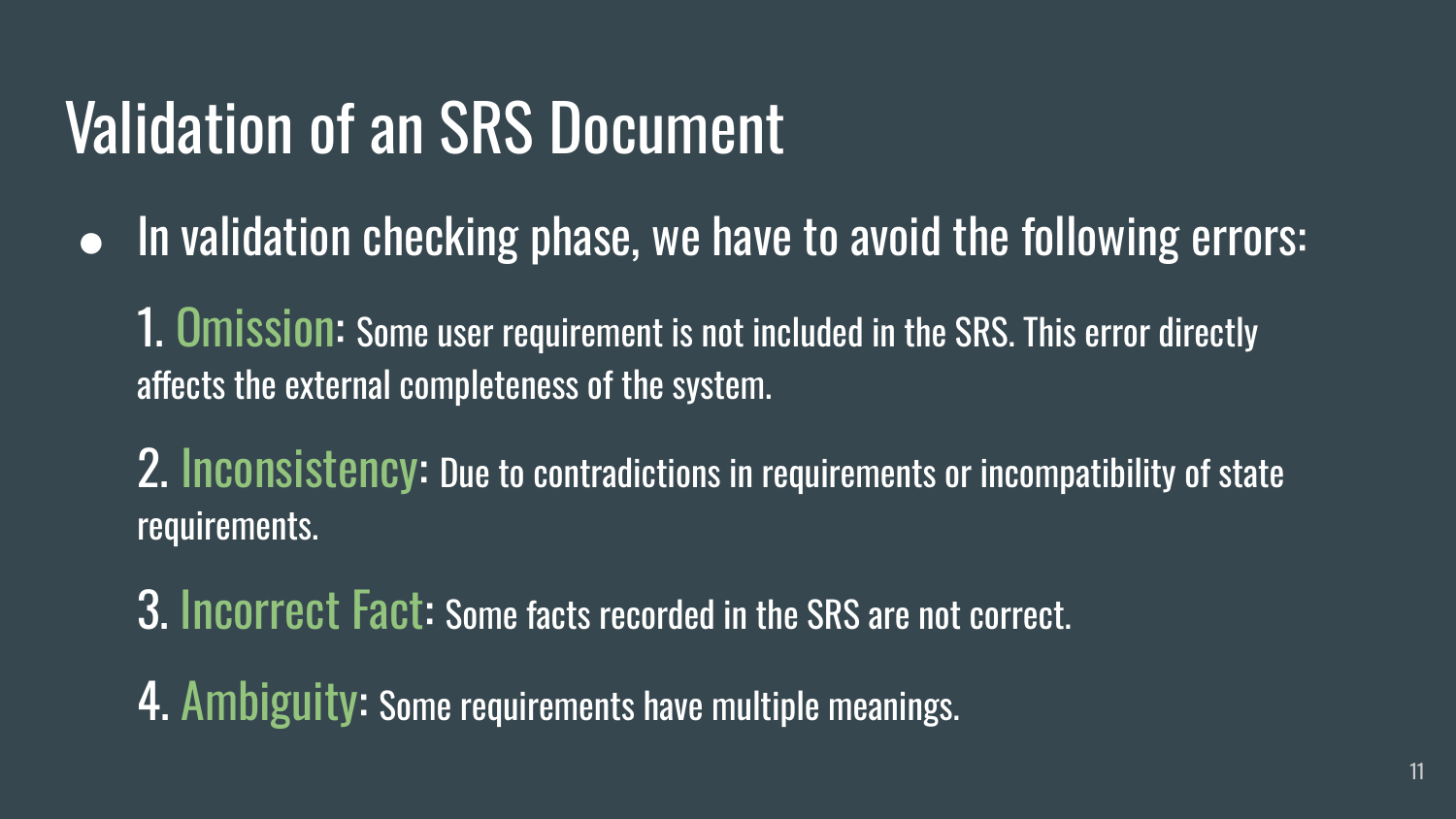

# Validation of an SRS Document
In validation checking phase, we have to avoid the following errors:
1. Omission: Some user requirement is not included in the SRS. This error directly affects the external completeness of the system.
2. Inconsistency: Due to contradictions in requirements or incompatibility of state requirements.
3. Incorrect Fact: Some facts recorded in the SRS are not correct.
4. Ambiguity: Some requirements have multiple meanings.
11